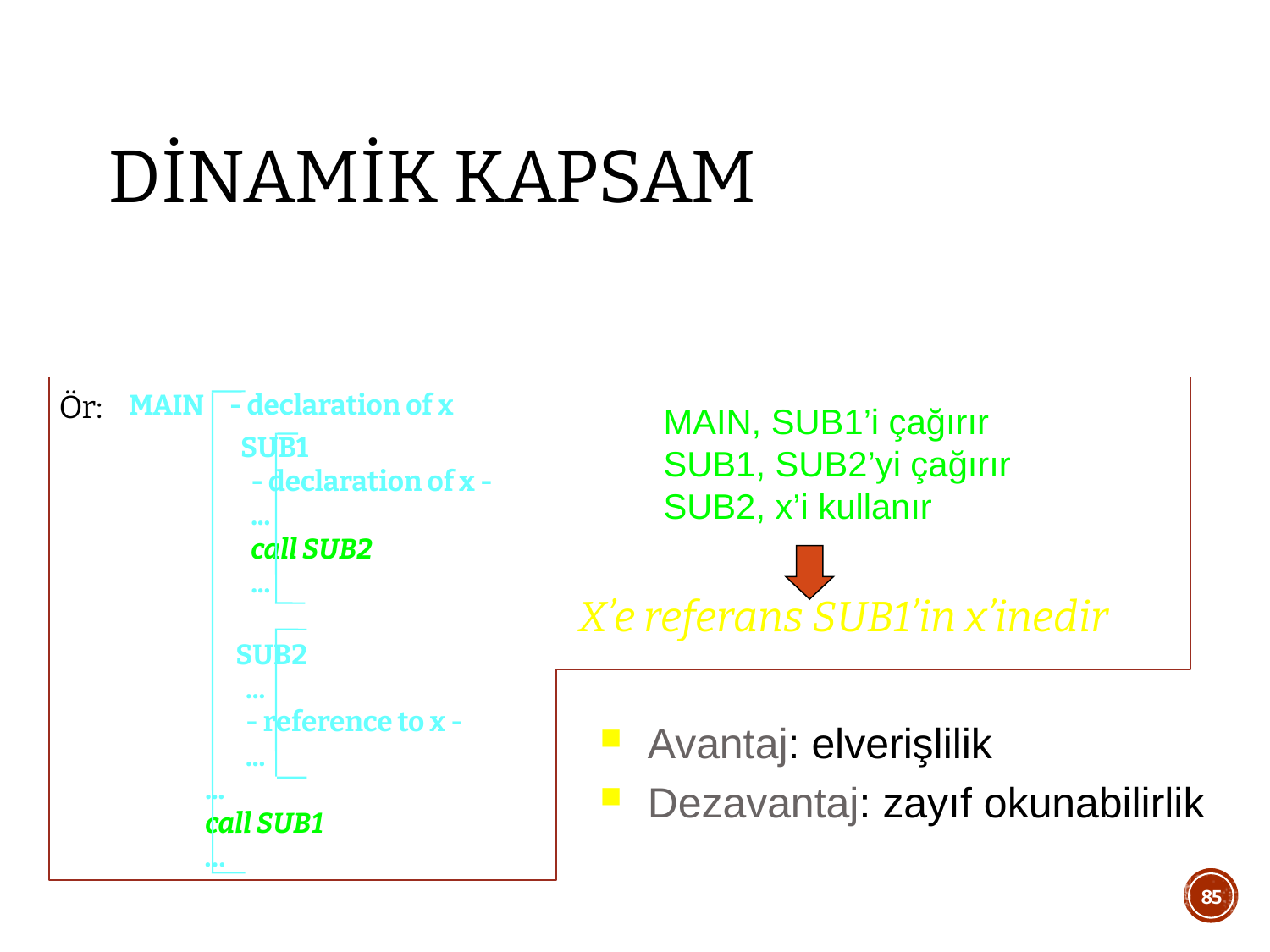

# Dinamik Kapsam

Ör:
MAIN     - declaration of x
                      SUB1
                        - declaration of x -
                        ...
                        call SUB2
                        ...

                     SUB2
                       ...
                       - reference to x -
                       ...
               ...
               call SUB1
               …

MAIN, SUB1’i çağırır
SUB1, SUB2’yi çağırır
SUB2, x’i kullanır

X’e referans SUB1’in x’inedir
Avantaj: elverişlilik
Dezavantaj: zayıf okunabilirlik
85